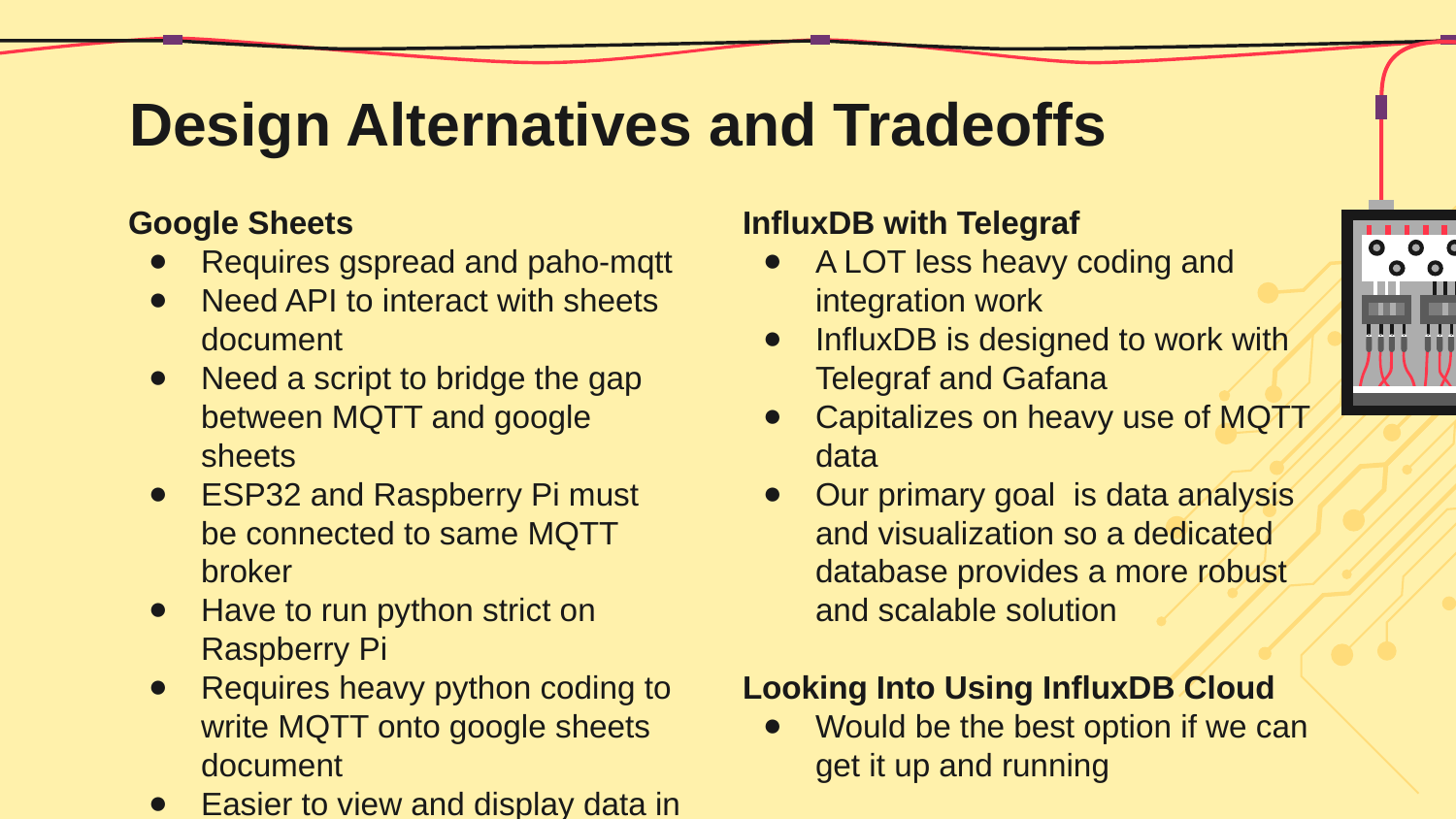

# Design Alternatives and Tradeoffs
Google Sheets
Requires gspread and paho-mqtt
Need API to interact with sheets document
Need a script to bridge the gap between MQTT and google sheets
ESP32 and Raspberry Pi must be connected to same MQTT broker
Have to run python strict on Raspberry Pi
Requires heavy python coding to write MQTT onto google sheets document
Easier to view and display data in form of graph

InfluxDB with Telegraf
A LOT less heavy coding and integration work
InfluxDB is designed to work with Telegraf and Gafana
Capitalizes on heavy use of MQTT data
Our primary goal  is data analysis and visualization so a dedicated database provides a more robust and scalable solution

Looking Into Using InfluxDB Cloud
Would be the best option if we can get it up and running